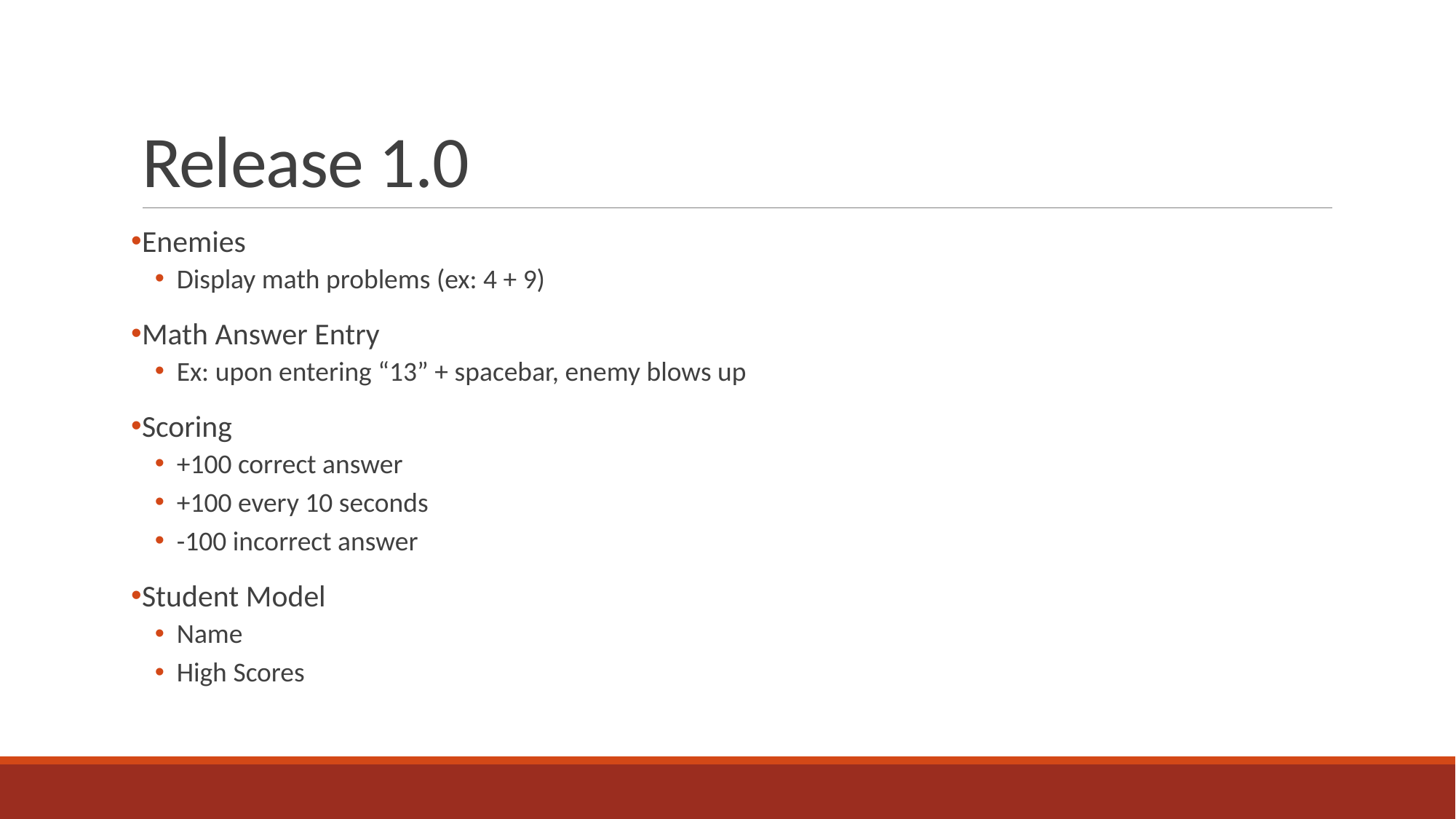

# Release 1.0
Enemies
Display math problems (ex: 4 + 9)
Math Answer Entry
Ex: upon entering “13” + spacebar, enemy blows up
Scoring
+100 correct answer
+100 every 10 seconds
-100 incorrect answer
Student Model
Name
High Scores